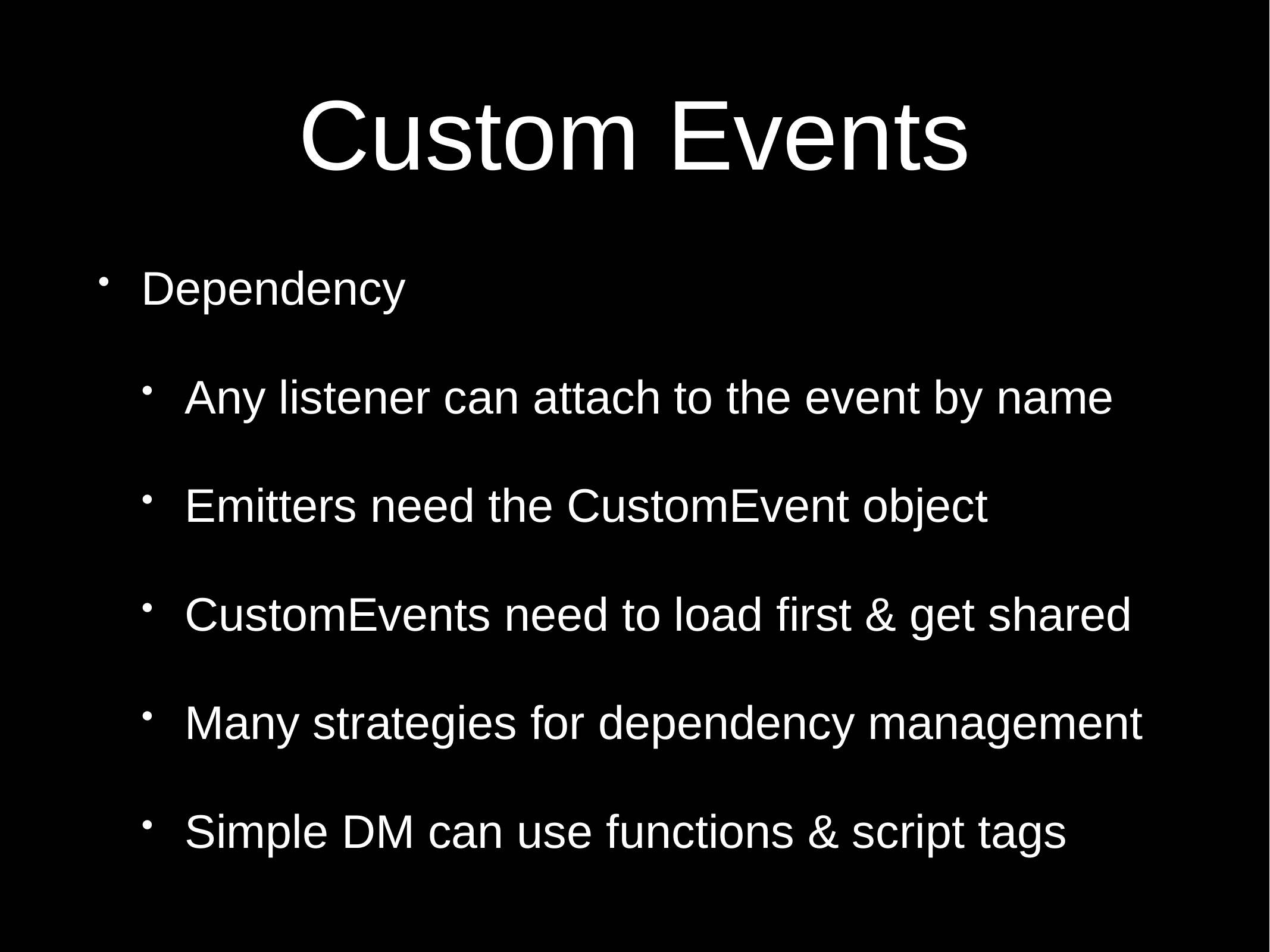

# Custom Events
Dependency
Any listener can attach to the event by name
Emitters need the CustomEvent object
CustomEvents need to load first & get shared
Many strategies for dependency management
Simple DM can use functions & script tags